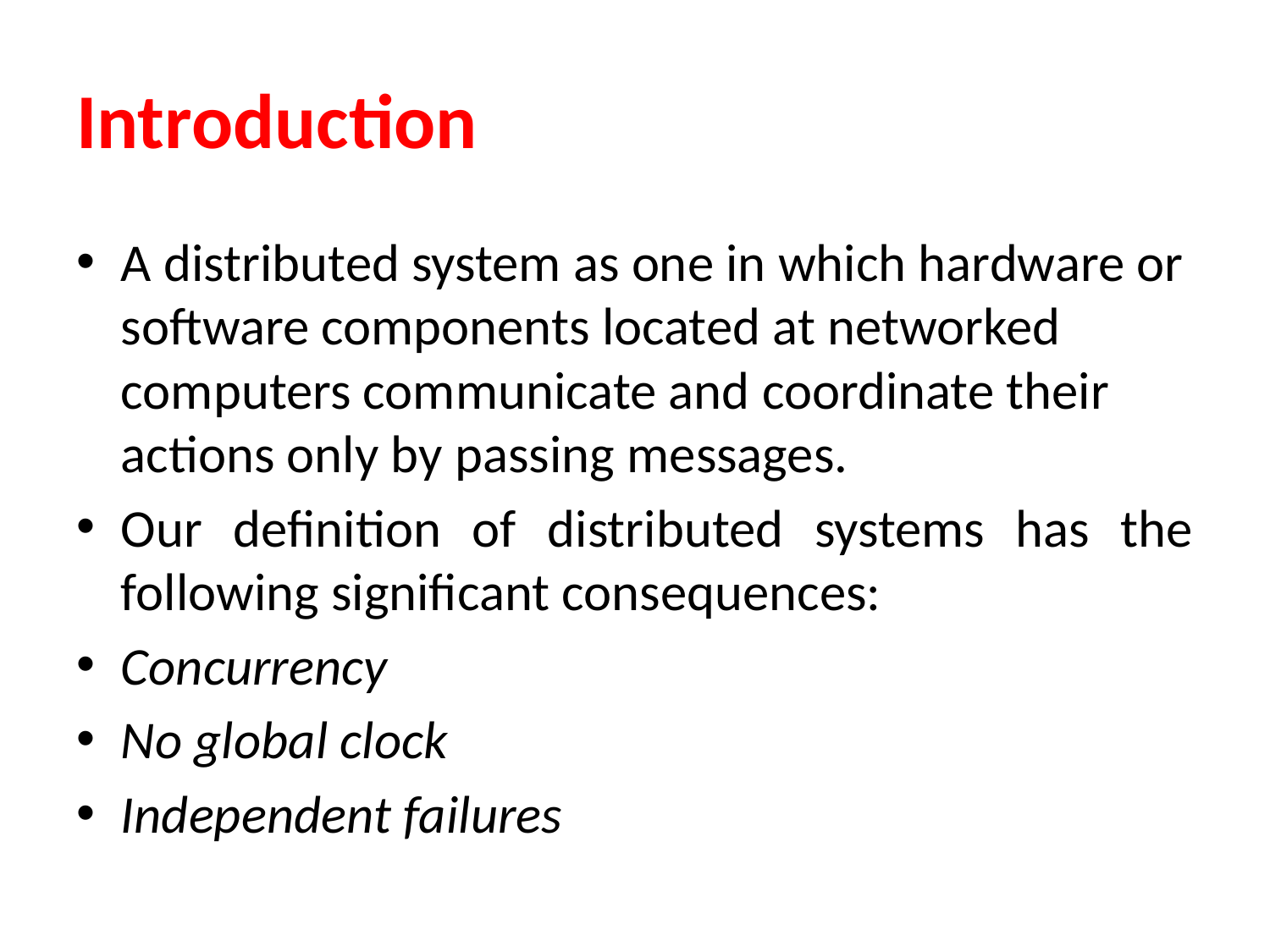

# Introduction
A distributed system as one in which hardware or software components located at networked computers communicate and coordinate their actions only by passing messages.
Our definition of distributed systems has the following significant consequences:
Concurrency
No global clock
Independent failures